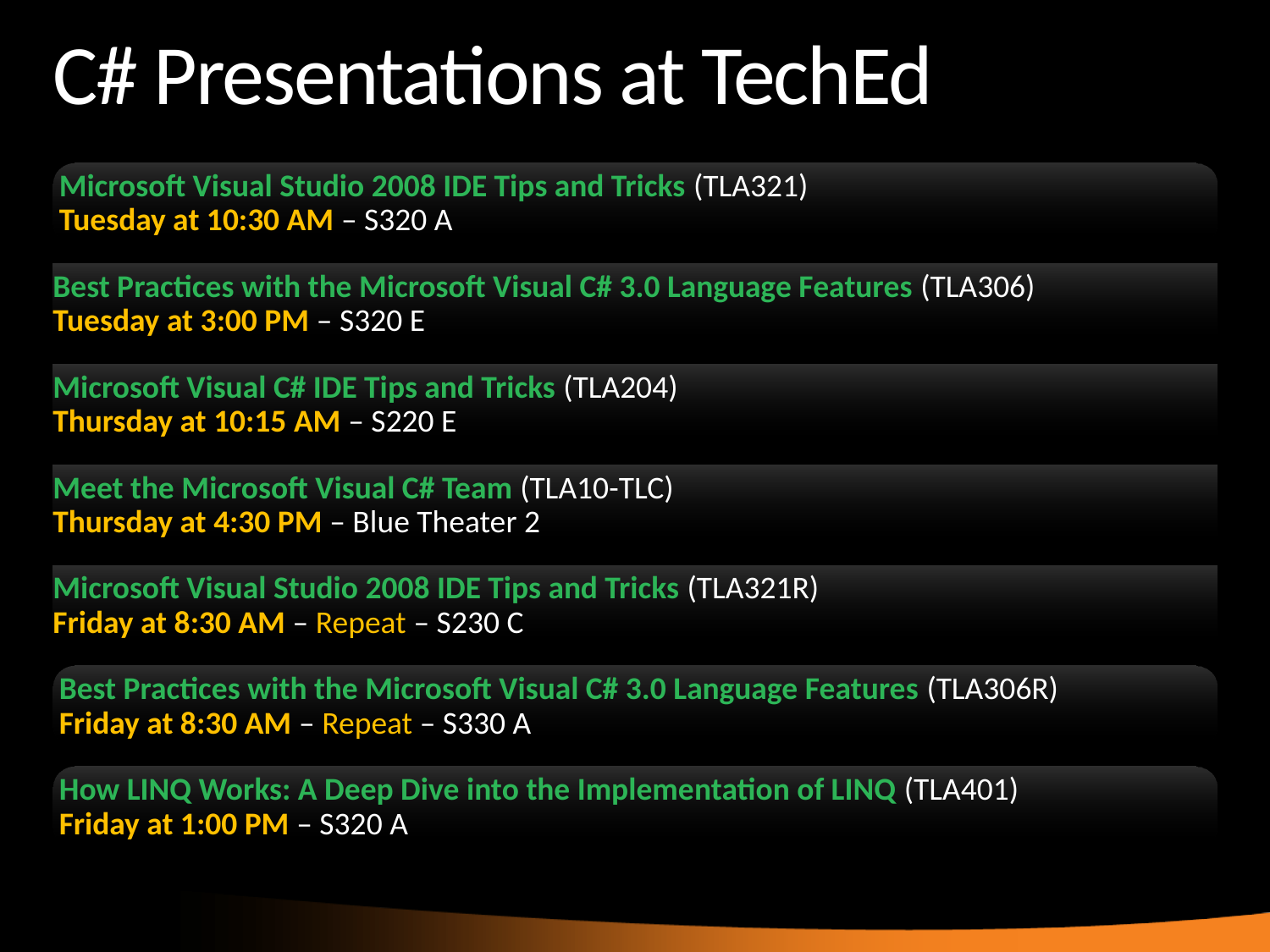

# C# Presentations at TechEd
Microsoft Visual Studio 2008 IDE Tips and Tricks (TLA321)
Tuesday at 10:30 AM – S320 A
Best Practices with the Microsoft Visual C# 3.0 Language Features (TLA306)
Tuesday at 3:00 PM – S320 E
Microsoft Visual C# IDE Tips and Tricks (TLA204)
Thursday at 10:15 AM – S220 E
Meet the Microsoft Visual C# Team (TLA10-TLC)
Thursday at 4:30 PM – Blue Theater 2
Microsoft Visual Studio 2008 IDE Tips and Tricks (TLA321R)
Friday at 8:30 AM – Repeat – S230 C
Best Practices with the Microsoft Visual C# 3.0 Language Features (TLA306R)
Friday at 8:30 AM – Repeat – S330 A
How LINQ Works: A Deep Dive into the Implementation of LINQ (TLA401)
Friday at 1:00 PM – S320 A